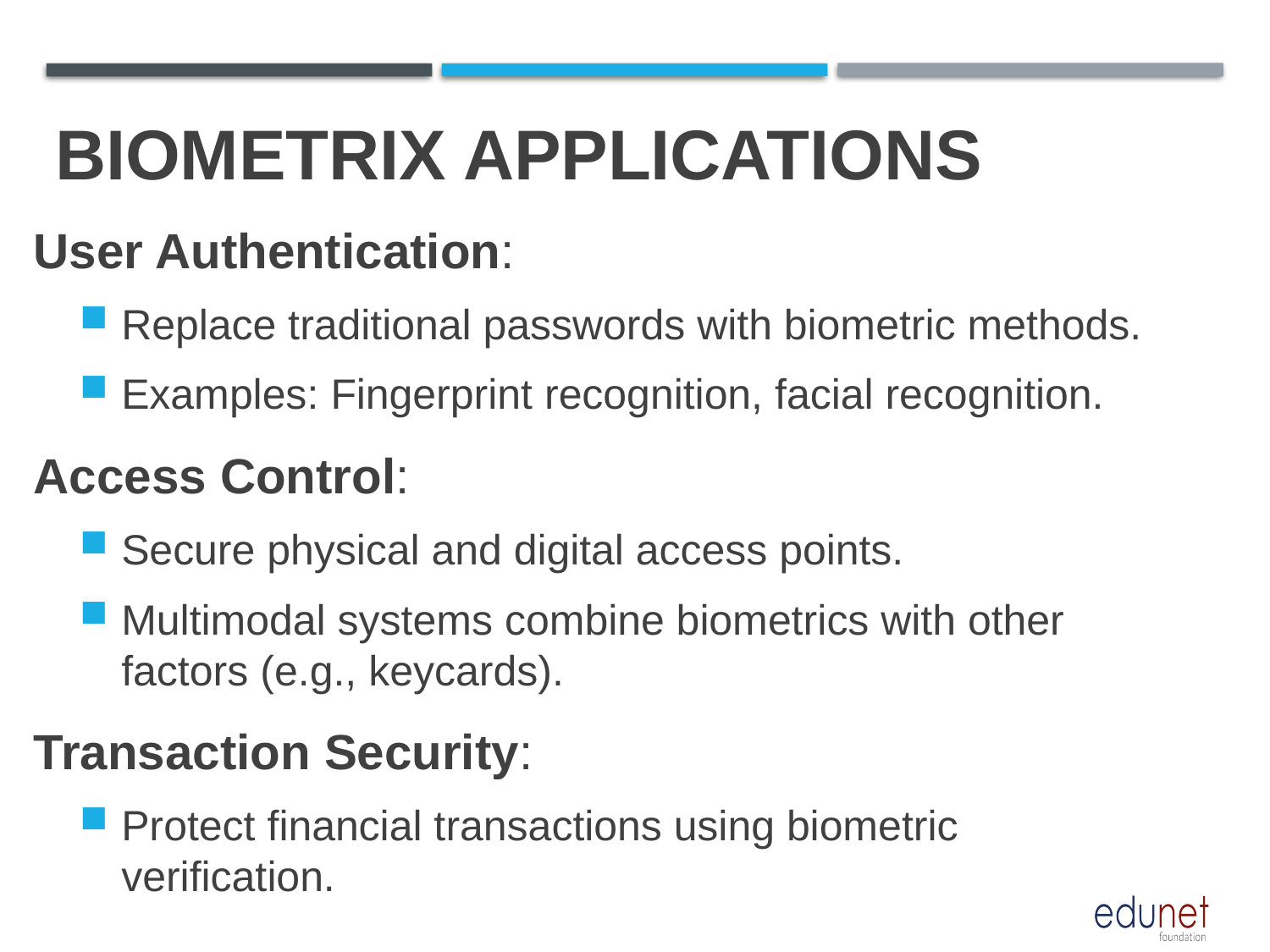

# BIOMETRIX APPLICATIONS
User Authentication:
Replace traditional passwords with biometric methods.
Examples: Fingerprint recognition, facial recognition.
Access Control:
Secure physical and digital access points.
Multimodal systems combine biometrics with other factors (e.g., keycards).
Transaction Security:
Protect financial transactions using biometric verification.